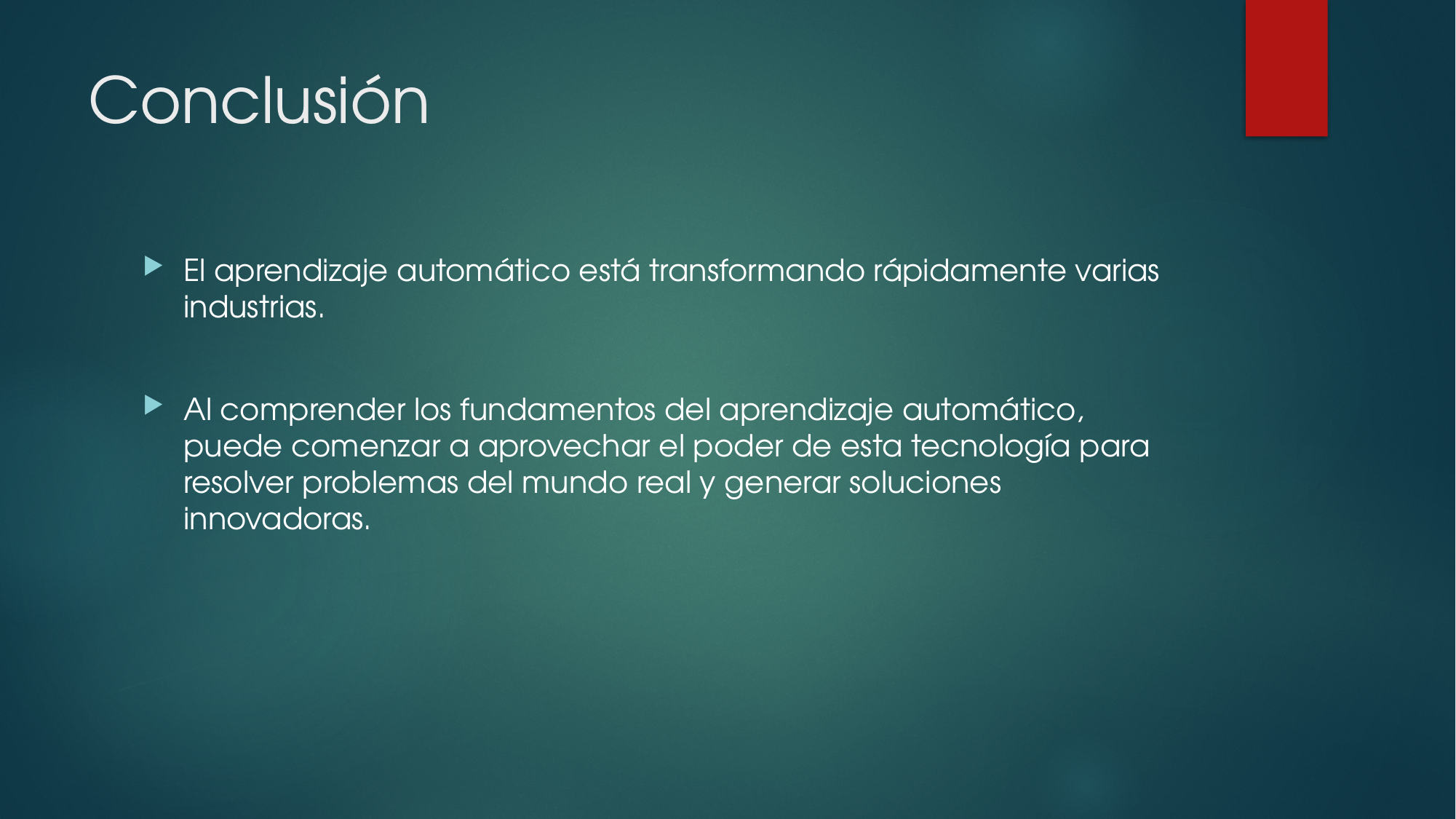

# Conclusión
El aprendizaje automático está transformando rápidamente varias industrias.

Al comprender los fundamentos del aprendizaje automático, puede comenzar a aprovechar el poder de esta tecnología para resolver problemas del mundo real y generar soluciones innovadoras.